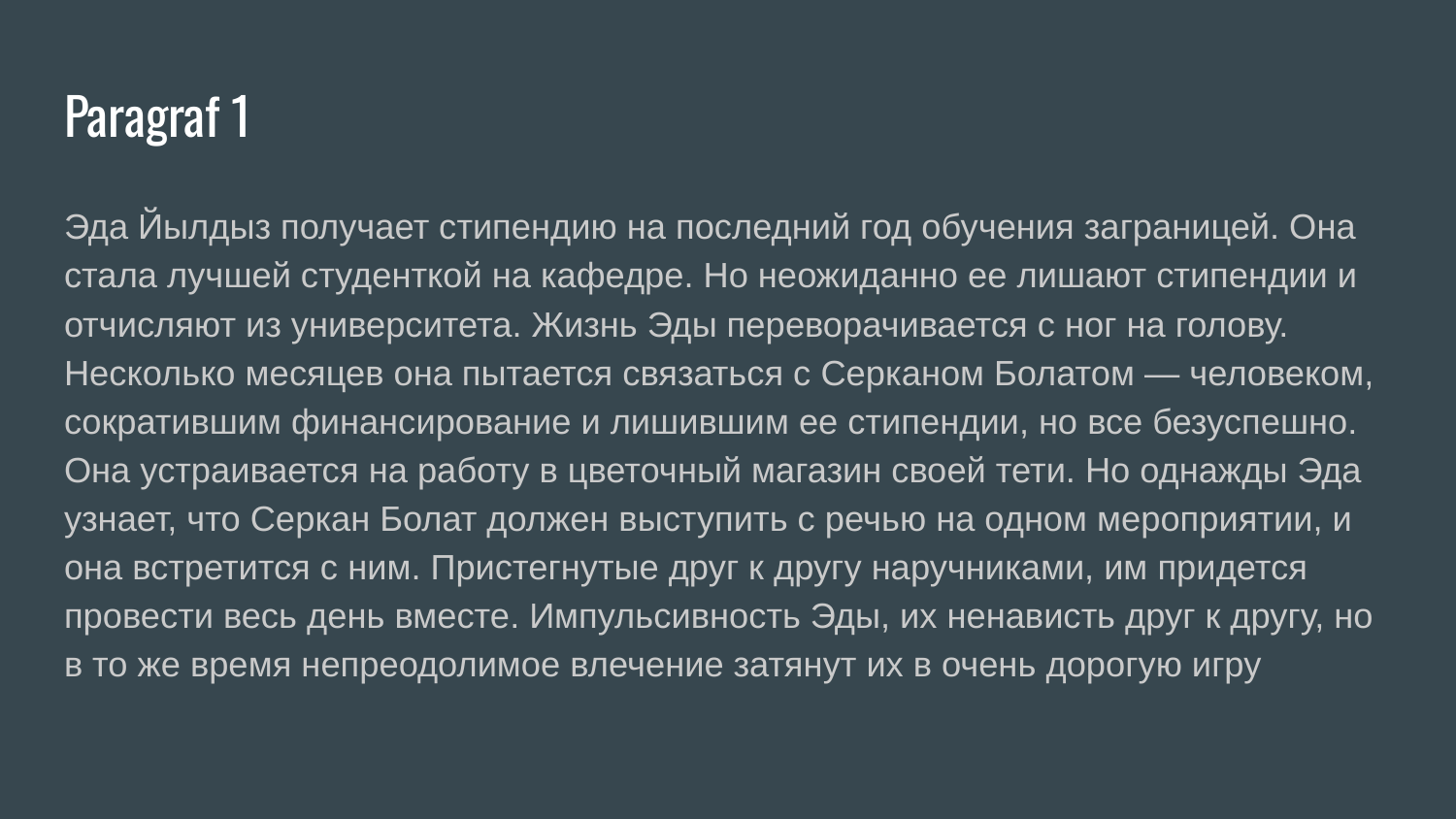

# Paragraf 1
Эда Йылдыз получает стипендию на последний год обучения заграницей. Она стала лучшей студенткой на кафедре. Но неожиданно ее лишают стипендии и отчисляют из университета. Жизнь Эды переворачивается с ног на голову. Несколько месяцев она пытается связаться с Серканом Болатом — человеком, сократившим финансирование и лишившим ее стипендии, но все безуспешно.
Она устраивается на работу в цветочный магазин своей тети. Но однажды Эда узнает, что Серкан Болат должен выступить с речью на одном мероприятии, и она встретится с ним. Пристегнутые друг к другу наручниками, им придется провести весь день вместе. Импульсивность Эды, их ненависть друг к другу, но в то же время непреодолимое влечение затянут их в очень дорогую игру